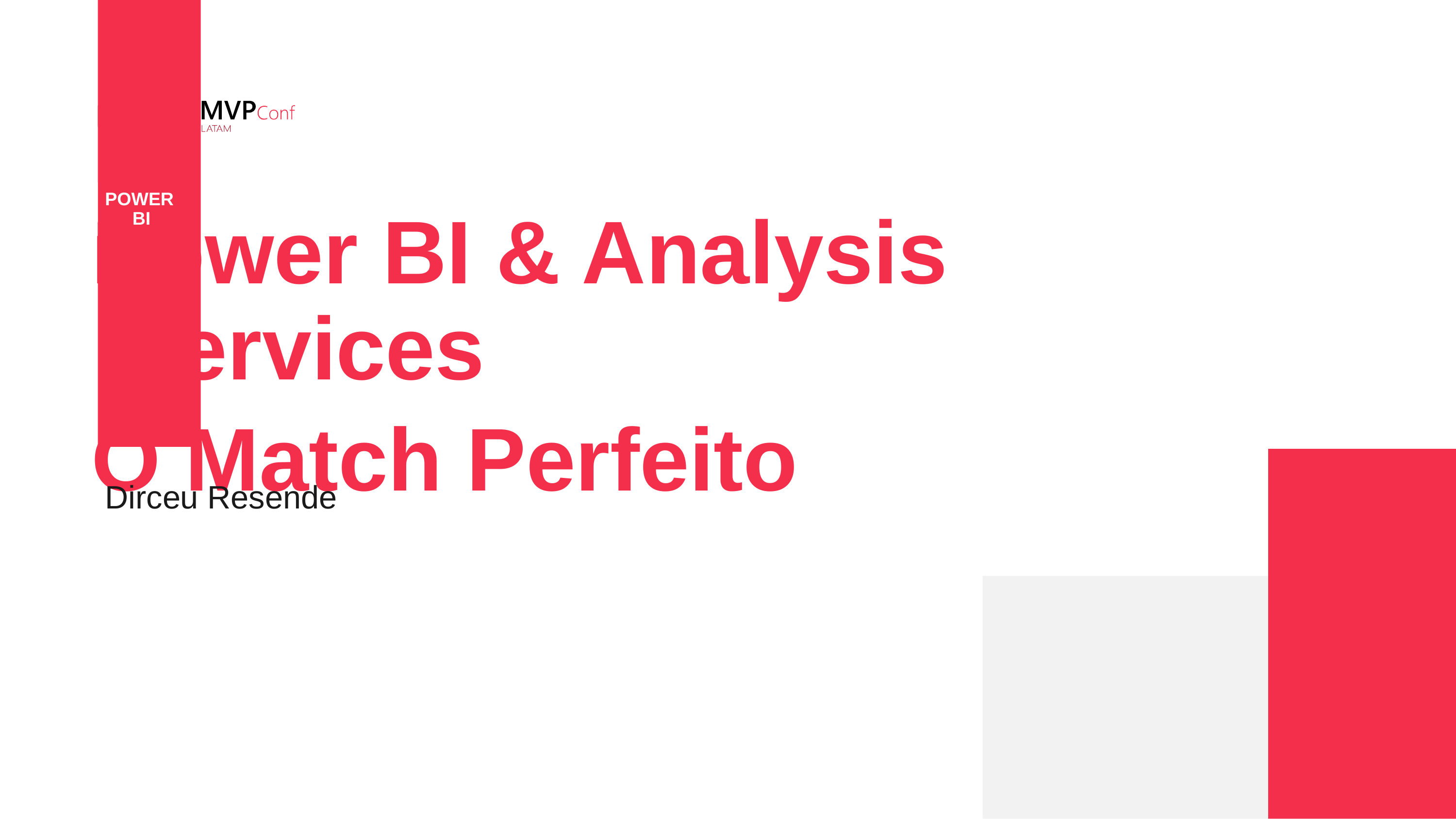

POWER BI
Power BI & Analysis Services
O Match Perfeito

Dirceu Resende